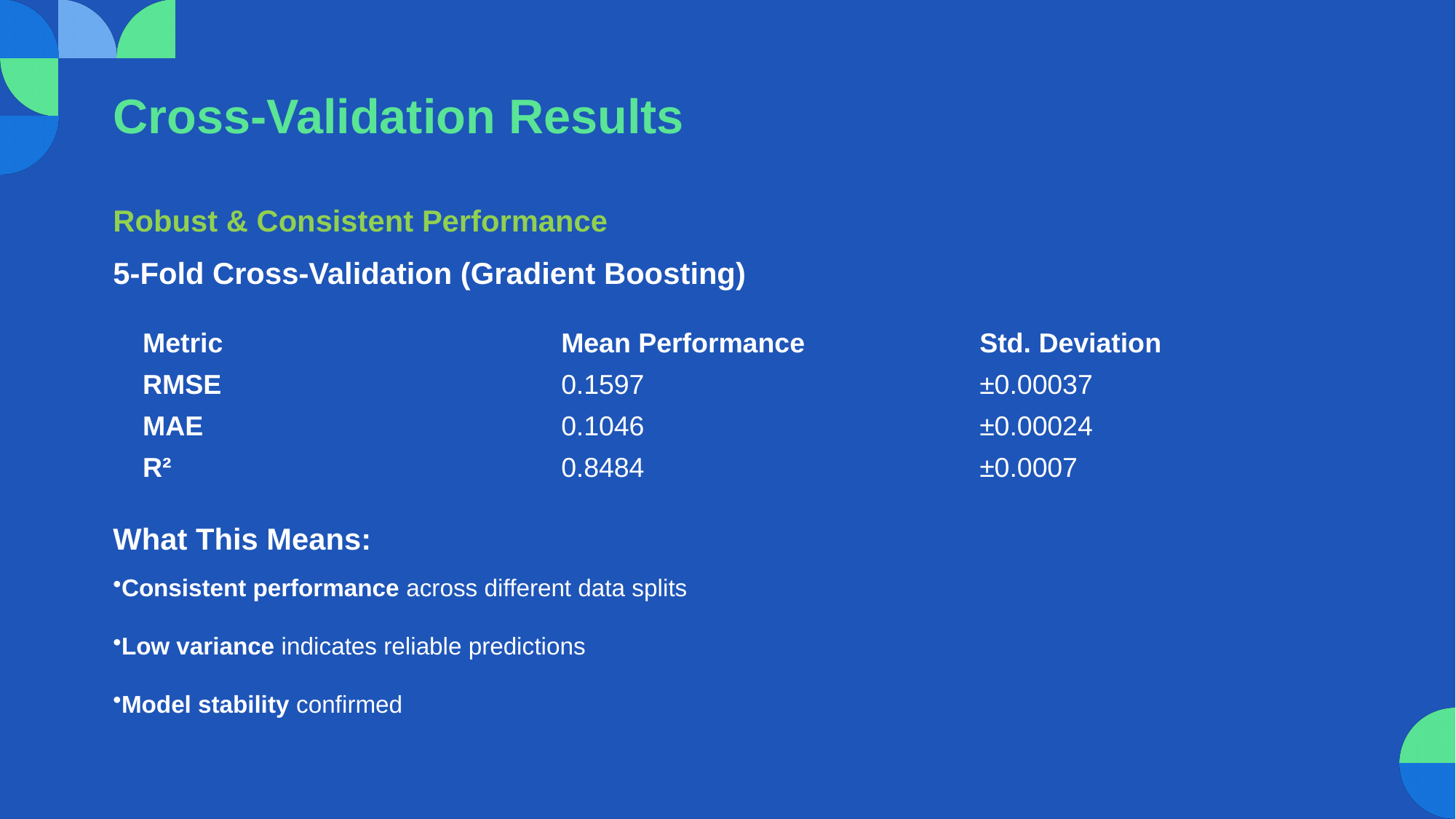

Cross-Validation Results

Robust & Consistent Performance

5-Fold Cross-Validation (Gradient Boosting)

What This Means:

Consistent performance across different data splits

Low variance indicates reliable predictions

Model stability confirmed

| Metric | Mean Performance | Std. Deviation |
| --- | --- | --- |
| RMSE | 0.1597 | ±0.00037 |
| MAE | 0.1046 | ±0.00024 |
| R² | 0.8484 | ±0.0007 |